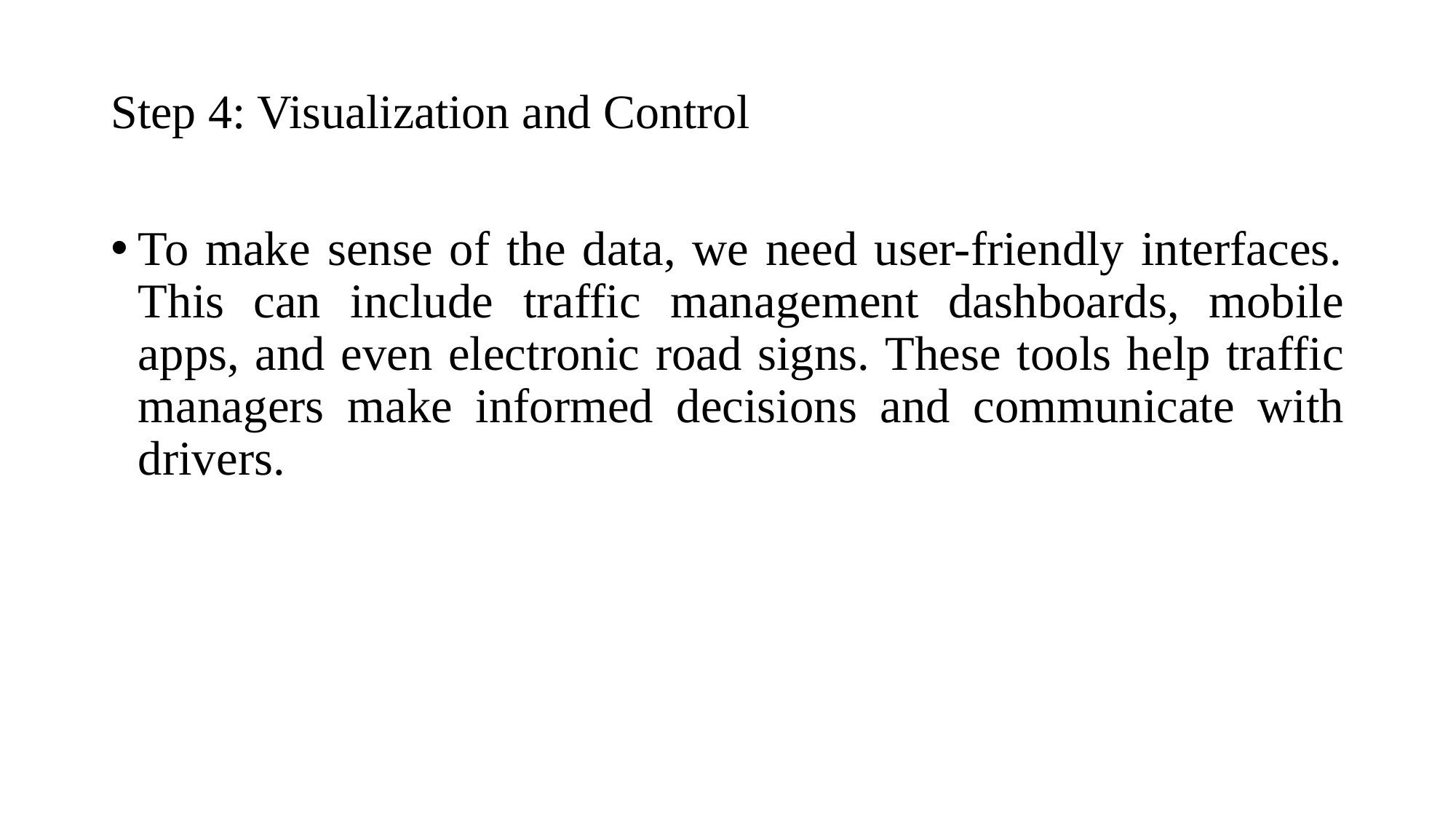

# Step 4: Visualization and Control
To make sense of the data, we need user-friendly interfaces. This can include traffic management dashboards, mobile apps, and even electronic road signs. These tools help traffic managers make informed decisions and communicate with drivers.